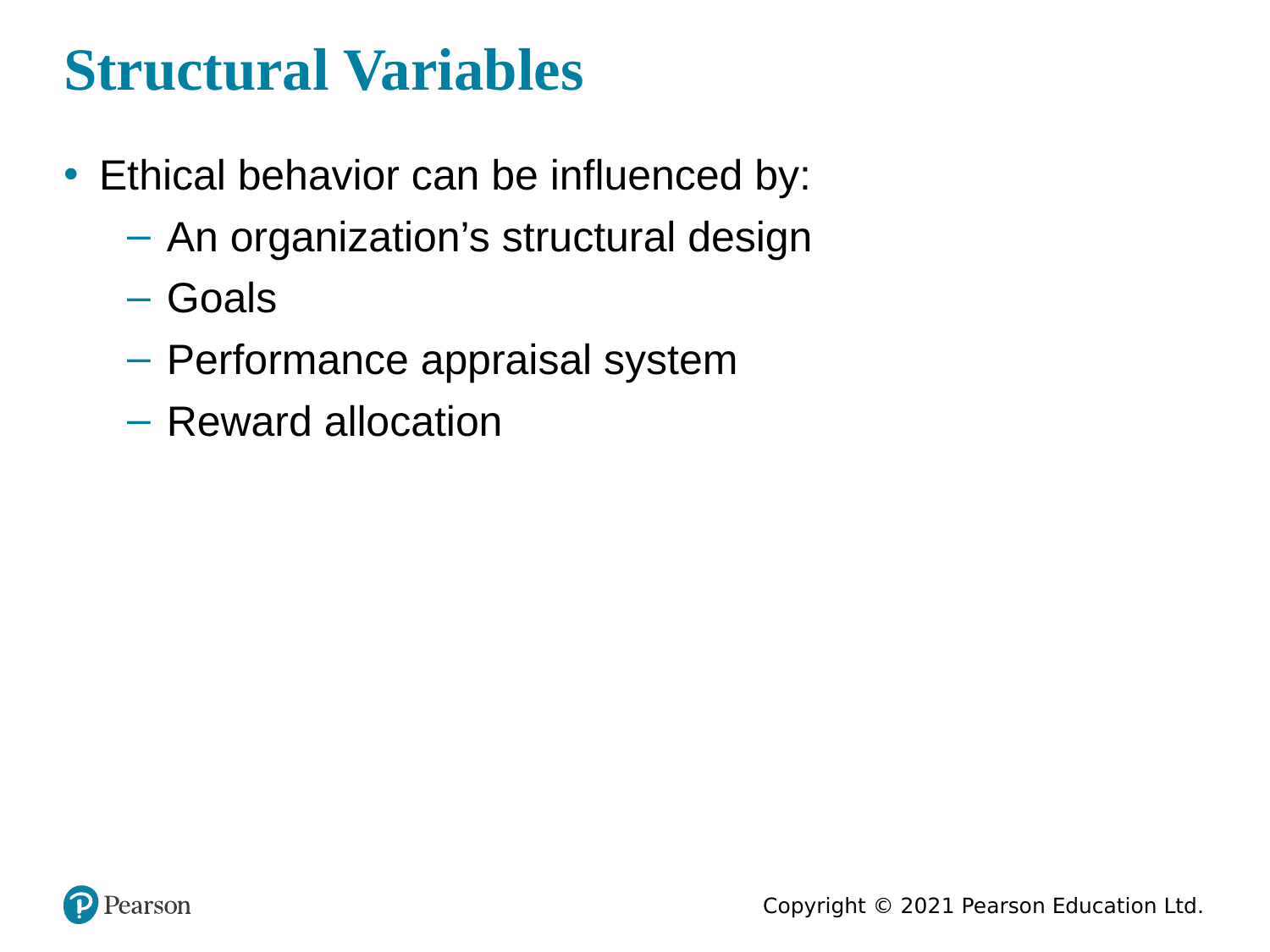

# Structural Variables
Ethical behavior can be influenced by:
An organization’s structural design
Goals
Performance appraisal system
Reward allocation